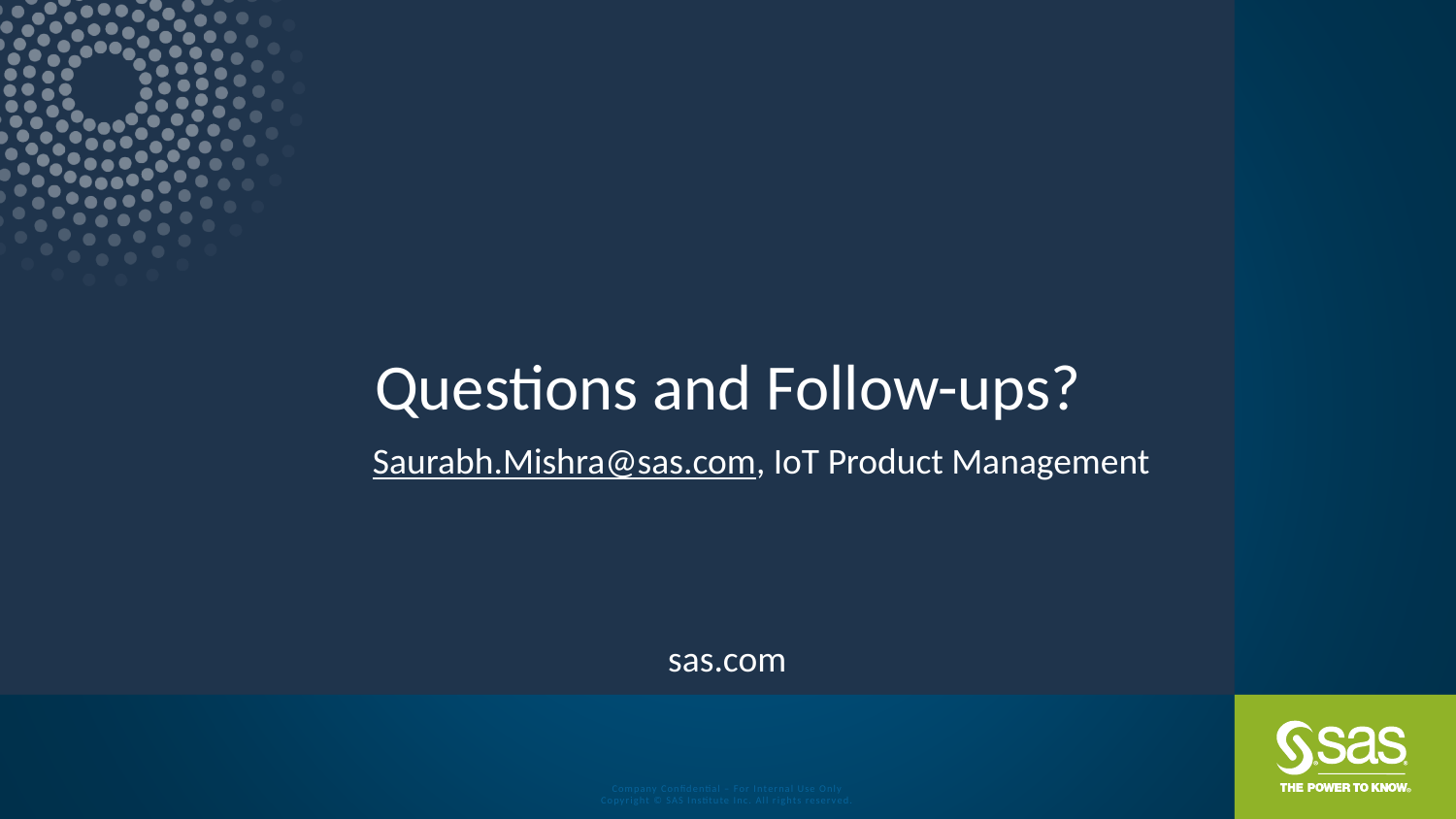

# Questions and Follow-ups?
Saurabh.Mishra@sas.com, IoT Product Management